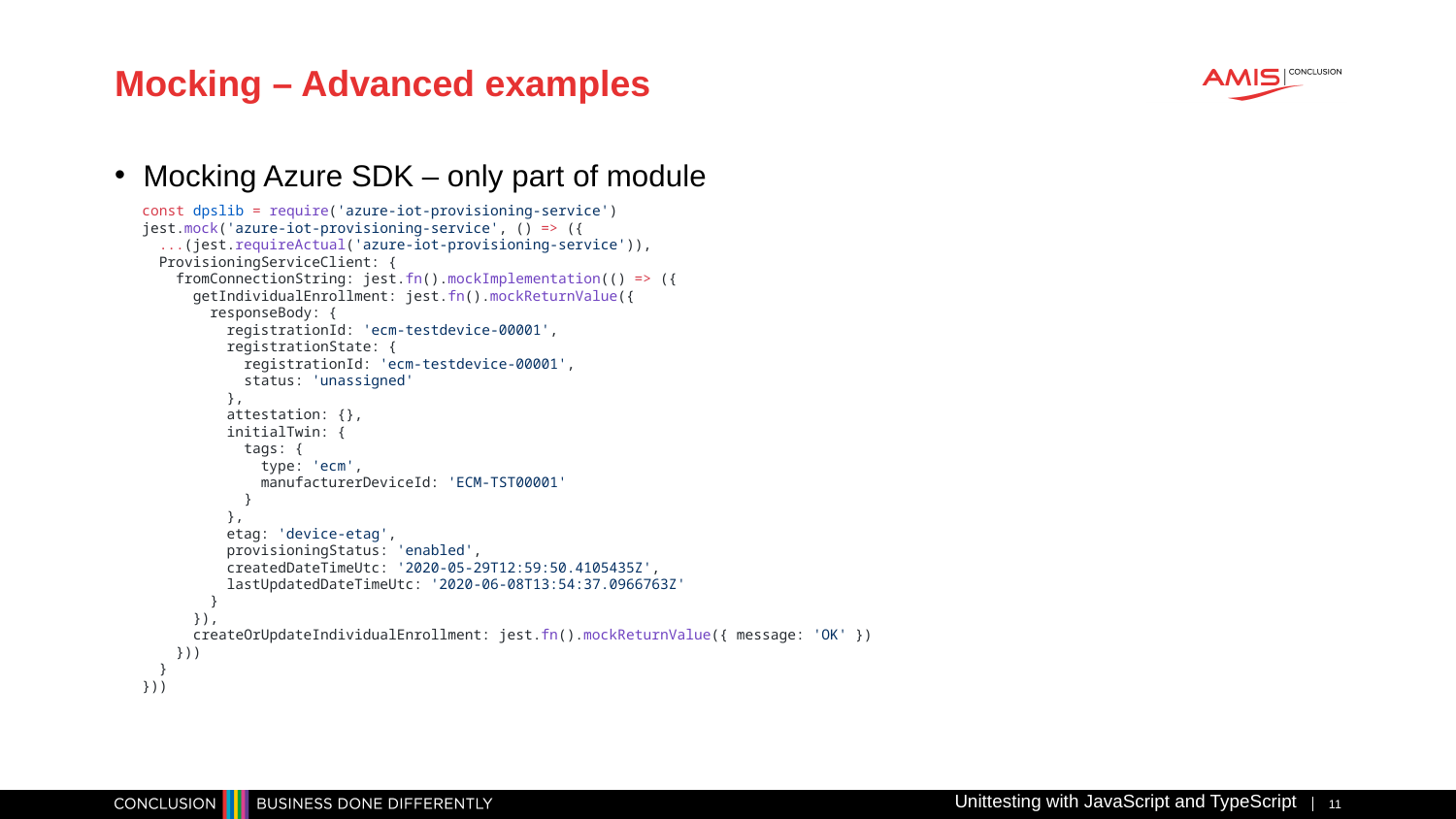

# Mocking – Advanced examples
Mocking Azure SDK – only part of module

const dpslib = require('azure-iot-provisioning-service')
jest.mock('azure-iot-provisioning-service', () => ({
  ...(jest.requireActual('azure-iot-provisioning-service')),
  ProvisioningServiceClient: {
    fromConnectionString: jest.fn().mockImplementation(() => ({
      getIndividualEnrollment: jest.fn().mockReturnValue({
        responseBody: {
          registrationId: 'ecm-testdevice-00001',
          registrationState: {
            registrationId: 'ecm-testdevice-00001',
            status: 'unassigned'
          },
          attestation: {},
          initialTwin: {
            tags: {
              type: 'ecm',
              manufacturerDeviceId: 'ECM-TST00001'
            }
          },
          etag: 'device-etag',
          provisioningStatus: 'enabled',
          createdDateTimeUtc: '2020-05-29T12:59:50.4105435Z',
          lastUpdatedDateTimeUtc: '2020-06-08T13:54:37.0966763Z'
        }
      }),
      createOrUpdateIndividualEnrollment: jest.fn().mockReturnValue({ message: 'OK' })
    }))
  }
}))
Unittesting with JavaScript and TypeScript
11